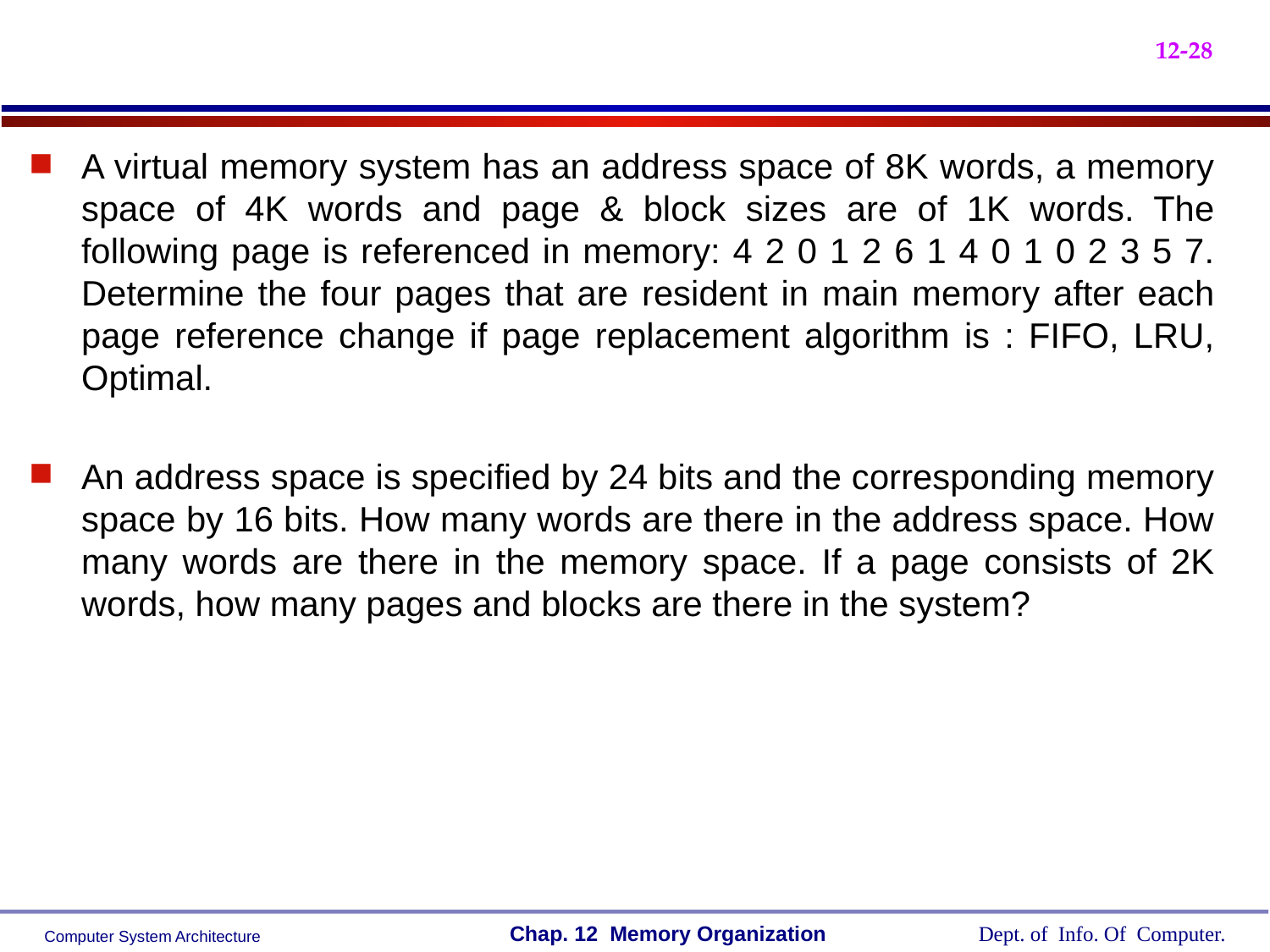

#
A virtual memory system has an address space of 8K words, a memory space of 4K words and page & block sizes are of 1K words. The following page is referenced in memory: 4 2 0 1 2 6 1 4 0 1 0 2 3 5 7. Determine the four pages that are resident in main memory after each page reference change if page replacement algorithm is : FIFO, LRU, Optimal.

An address space is specified by 24 bits and the corresponding memory space by 16 bits. How many words are there in the address space. How many words are there in the memory space. If a page consists of 2K words, how many pages and blocks are there in the system?